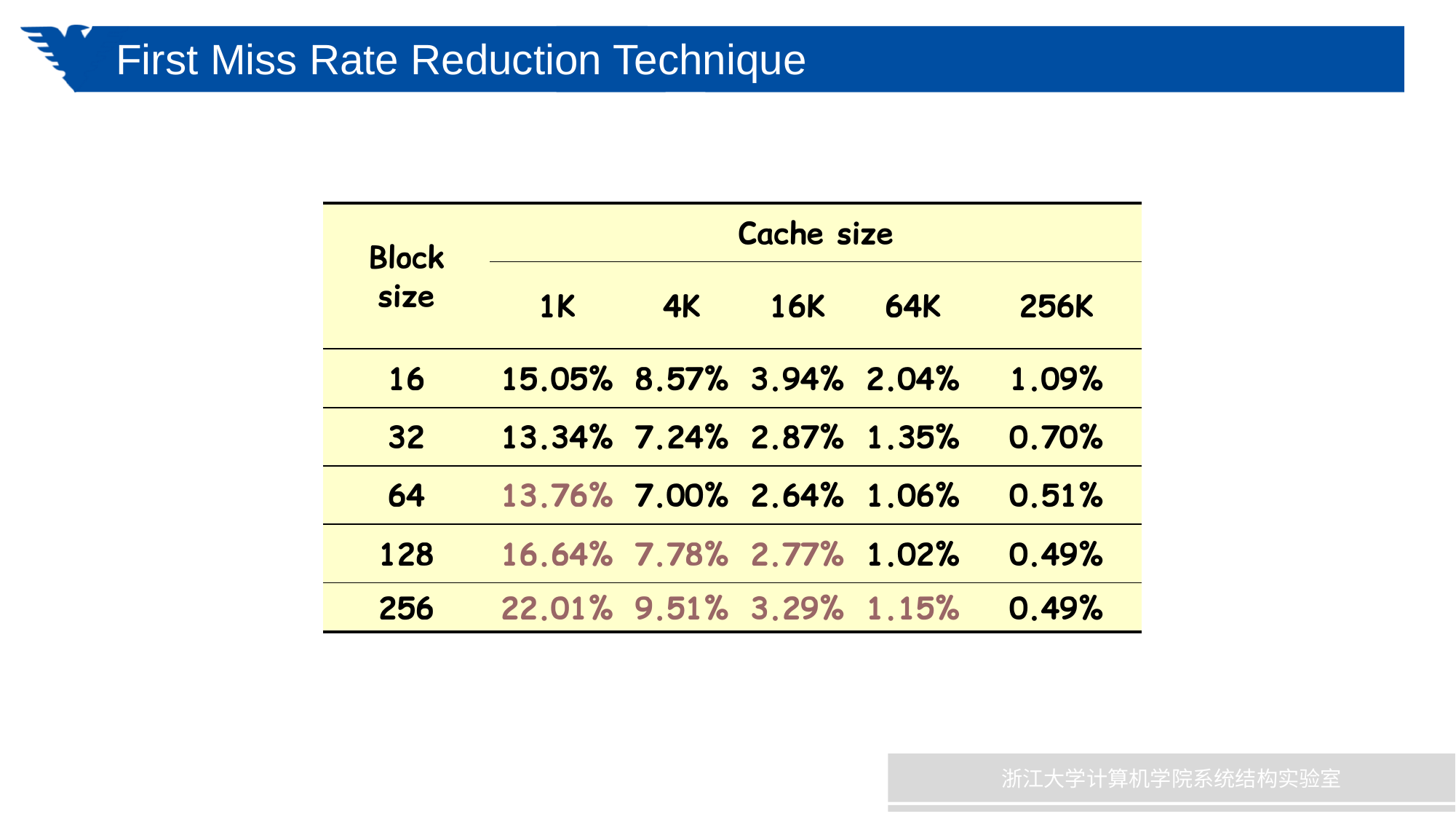

# First Miss Rate Reduction Technique

| Block size | Cache size |  |  |  |  |
| --- | --- | --- | --- | --- | --- |
|  | 1K | 4K | 16K | 64K | 256K |
| 16 | 15.05% | 8.57% | 3.94% | 2.04% | 1.09% |
| 32 | 13.34% | 7.24% | 2.87% | 1.35% | 0.70% |
| 64 | 13.76% | 7.00% | 2.64% | 1.06% | 0.51% |
| 128 | 16.64% | 7.78% | 2.77% | 1.02% | 0.49% |
| 256 | 22.01% | 9.51% | 3.29% | 1.15% | 0.49% |